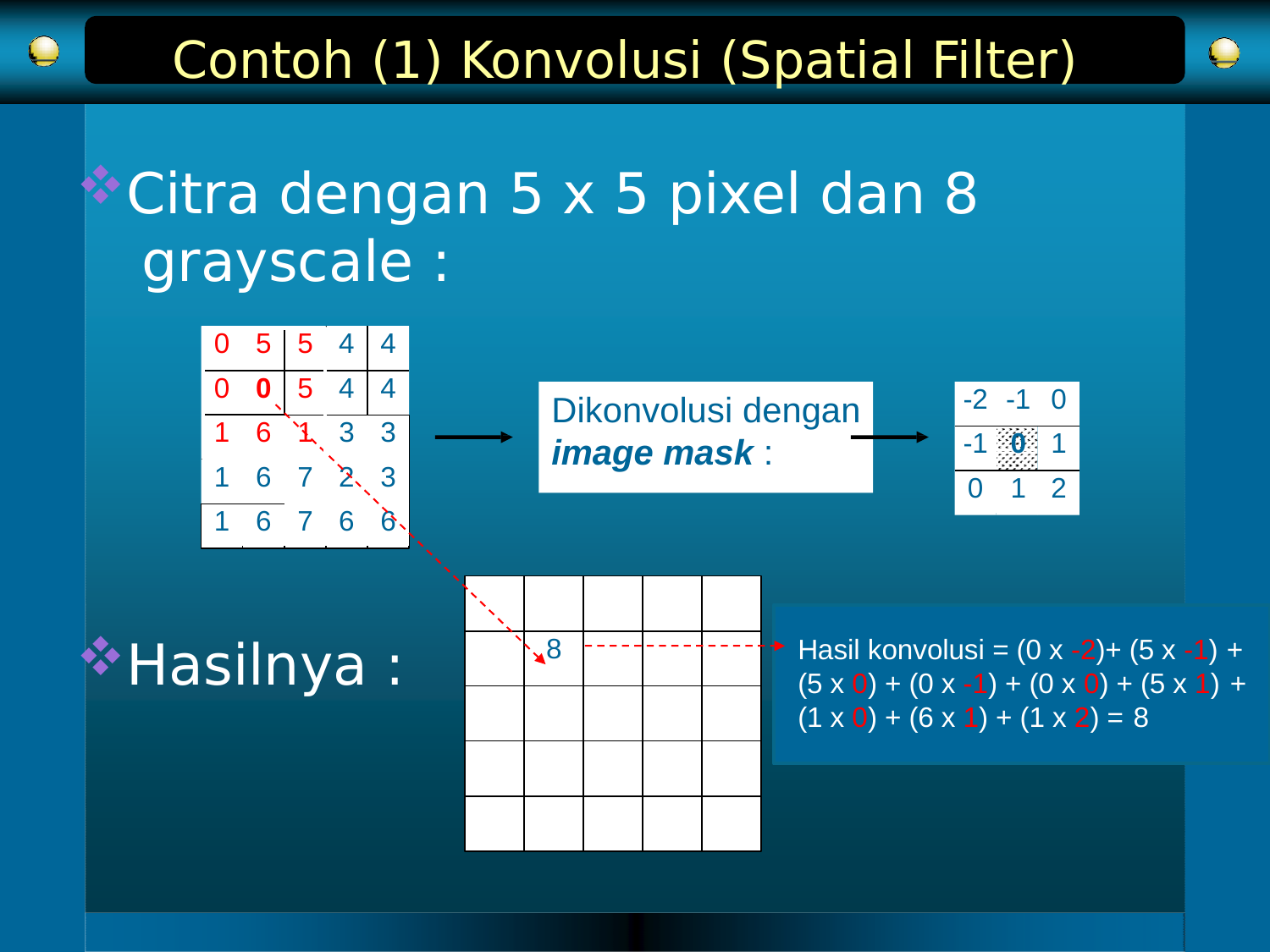

Contoh (1) Konvolusi (Spatial Filter)

Citra dengan 5 x 5 pixel dan 8  grayscale :

| 0 | 5 | 5 | 4 | 4 |
| --- | --- | --- | --- | --- |
| 0 | 0 | 5 | 4 | 4 |
| 1 | 6 | 1 | 3 | 3 |
| 1 | 6 | 7 | 2 | 3 |
| 1 | 6 | 7 | 6 | 6 |

| -2 | -1 | 0 |
| --- | --- | --- |
| -1 | 0 | 1 |
| 0 | 1 | 2 |

Dikonvolusi dengan
image mask :

Hasilnya :
8
Hasil konvolusi = (0 x -2)+ (5 x -1) +
(5 x 0) + (0 x -1) + (0 x 0) + (5 x 1) +
(1 x 0) + (6 x 1) + (1 x 2) = 8